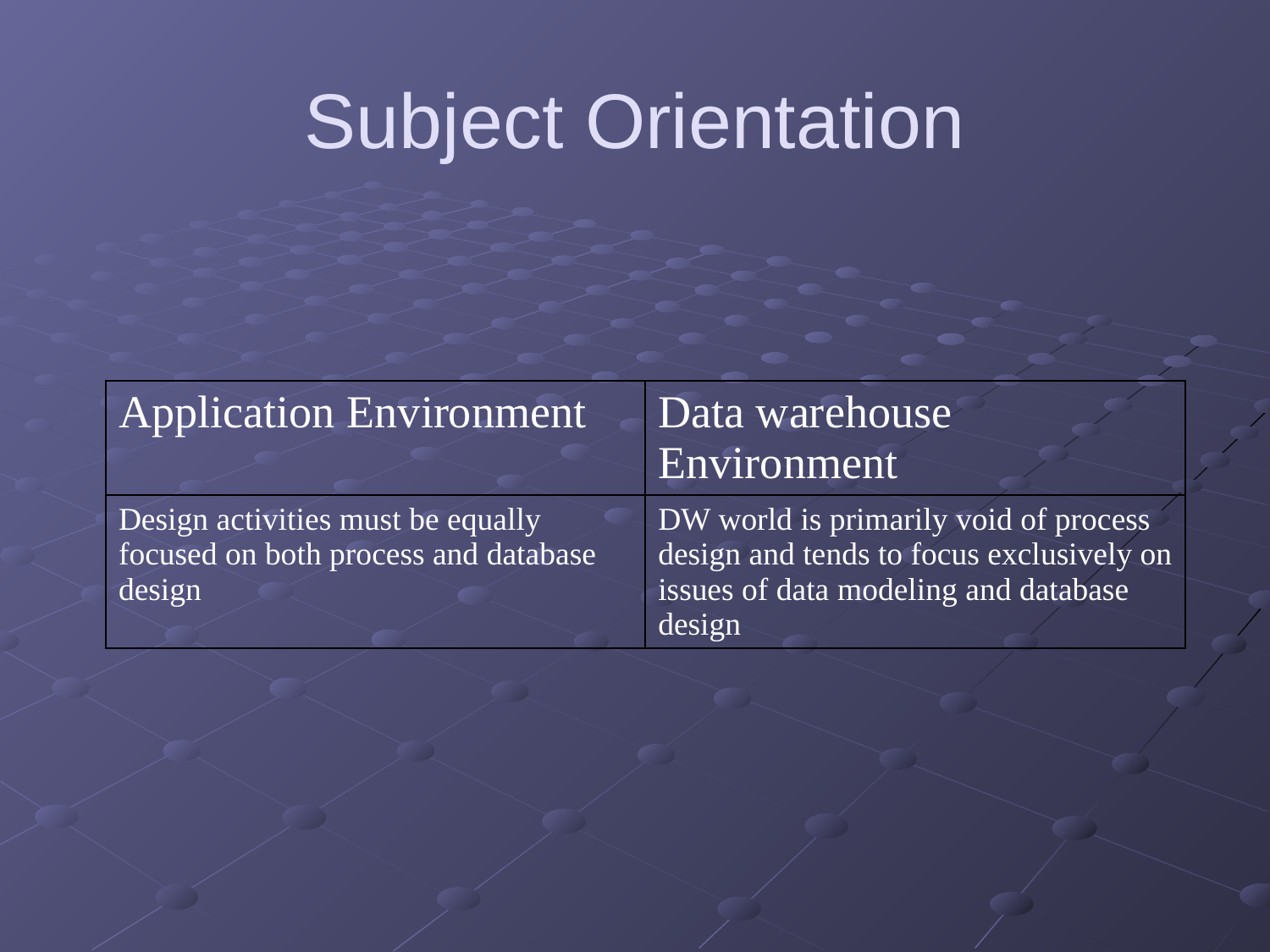

# Subject Orientation
| Application Environment | Data warehouse Environment |
| --- | --- |
| Design activities must be equally focused on both process and database design | DW world is primarily void of process design and tends to focus exclusively on issues of data modeling and database design |